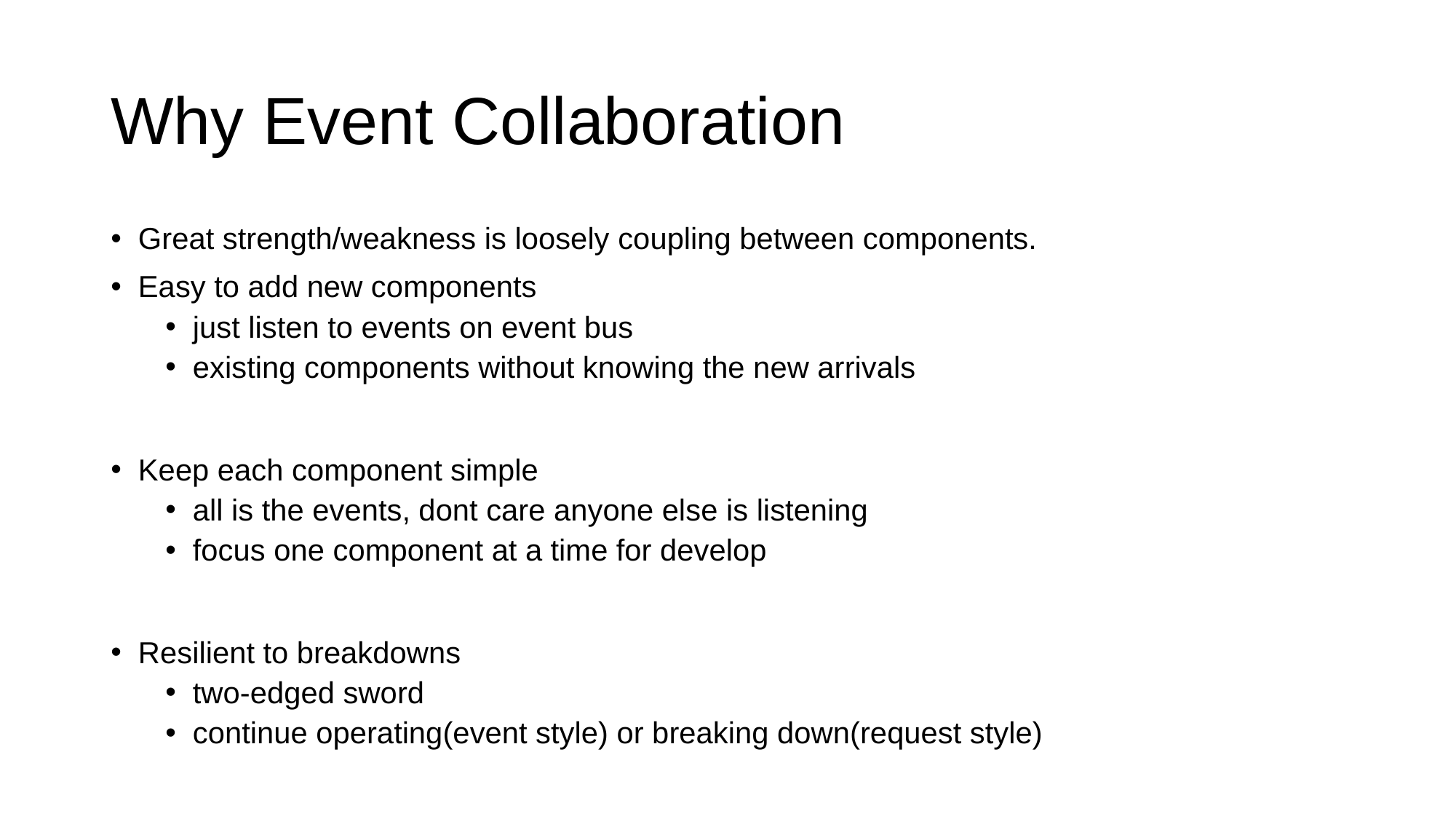

# Why Event Collaboration
Great strength/weakness is loosely coupling between components.
Easy to add new components
just listen to events on event bus
existing components without knowing the new arrivals

Keep each component simple
all is the events, dont care anyone else is listening
focus one component at a time for develop

Resilient to breakdowns
two-edged sword
continue operating(event style) or breaking down(request style)